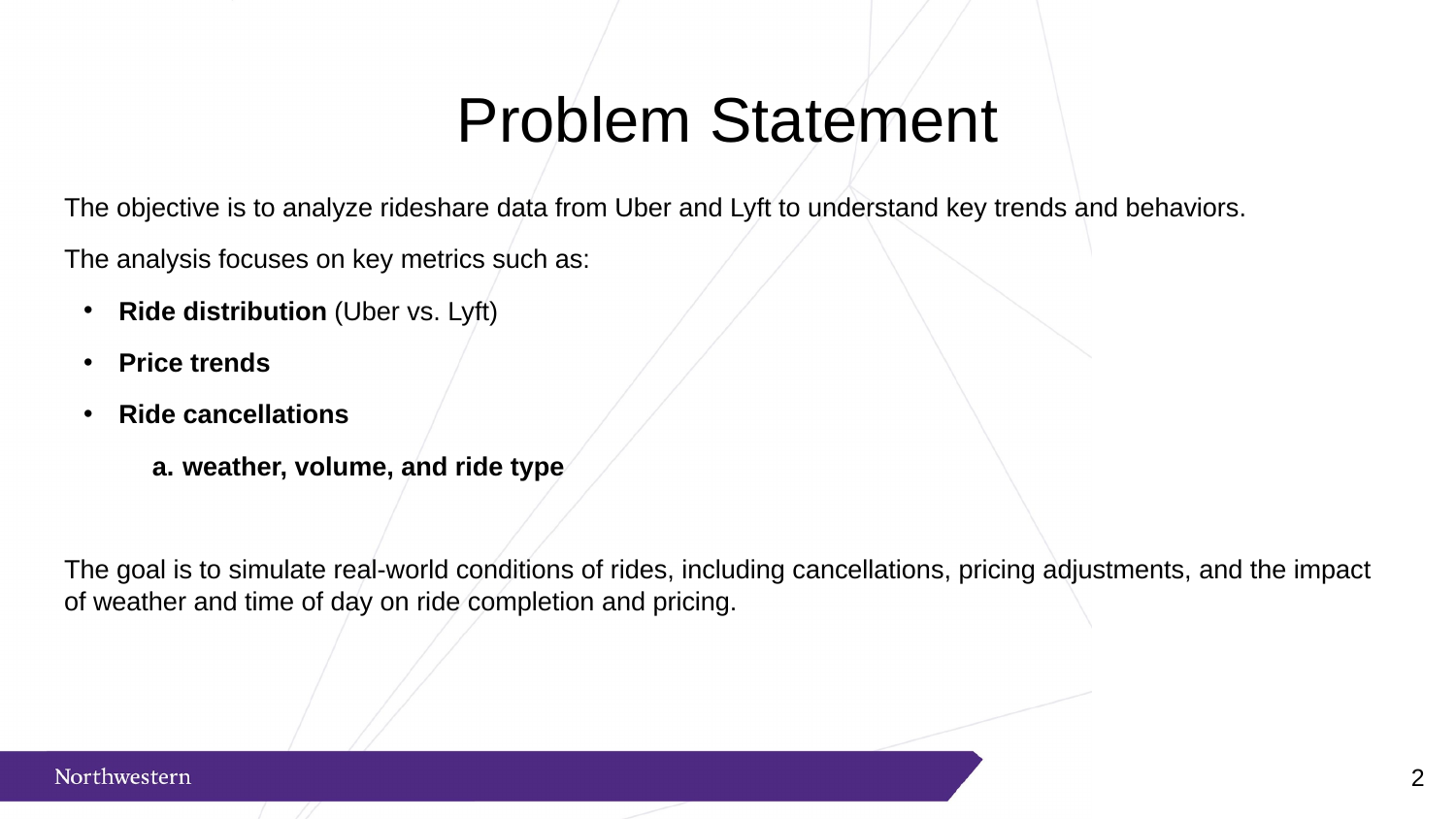

# Problem Statement
The objective is to analyze rideshare data from Uber and Lyft to understand key trends and behaviors.
The analysis focuses on key metrics such as:
Ride distribution (Uber vs. Lyft)
Price trends
Ride cancellations
weather, volume, and ride type

The goal is to simulate real-world conditions of rides, including cancellations, pricing adjustments, and the impact of weather and time of day on ride completion and pricing.

2